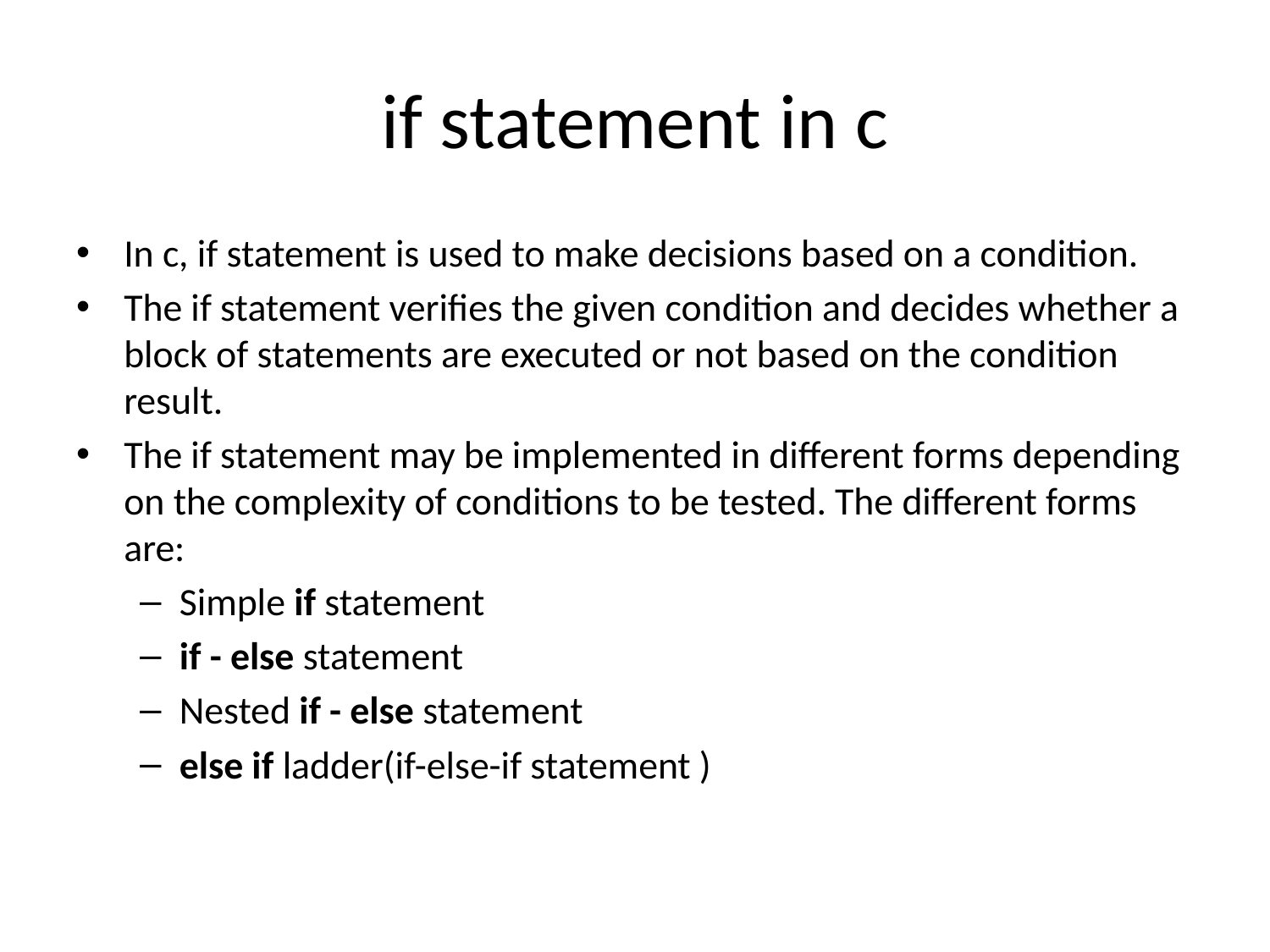

# if statement in c
In c, if statement is used to make decisions based on a condition.
The if statement verifies the given condition and decides whether a block of statements are executed or not based on the condition result.
The if statement may be implemented in different forms depending on the complexity of conditions to be tested. The different forms are:
Simple if statement
if - else statement
Nested if - else statement
else if ladder(if-else-if statement )